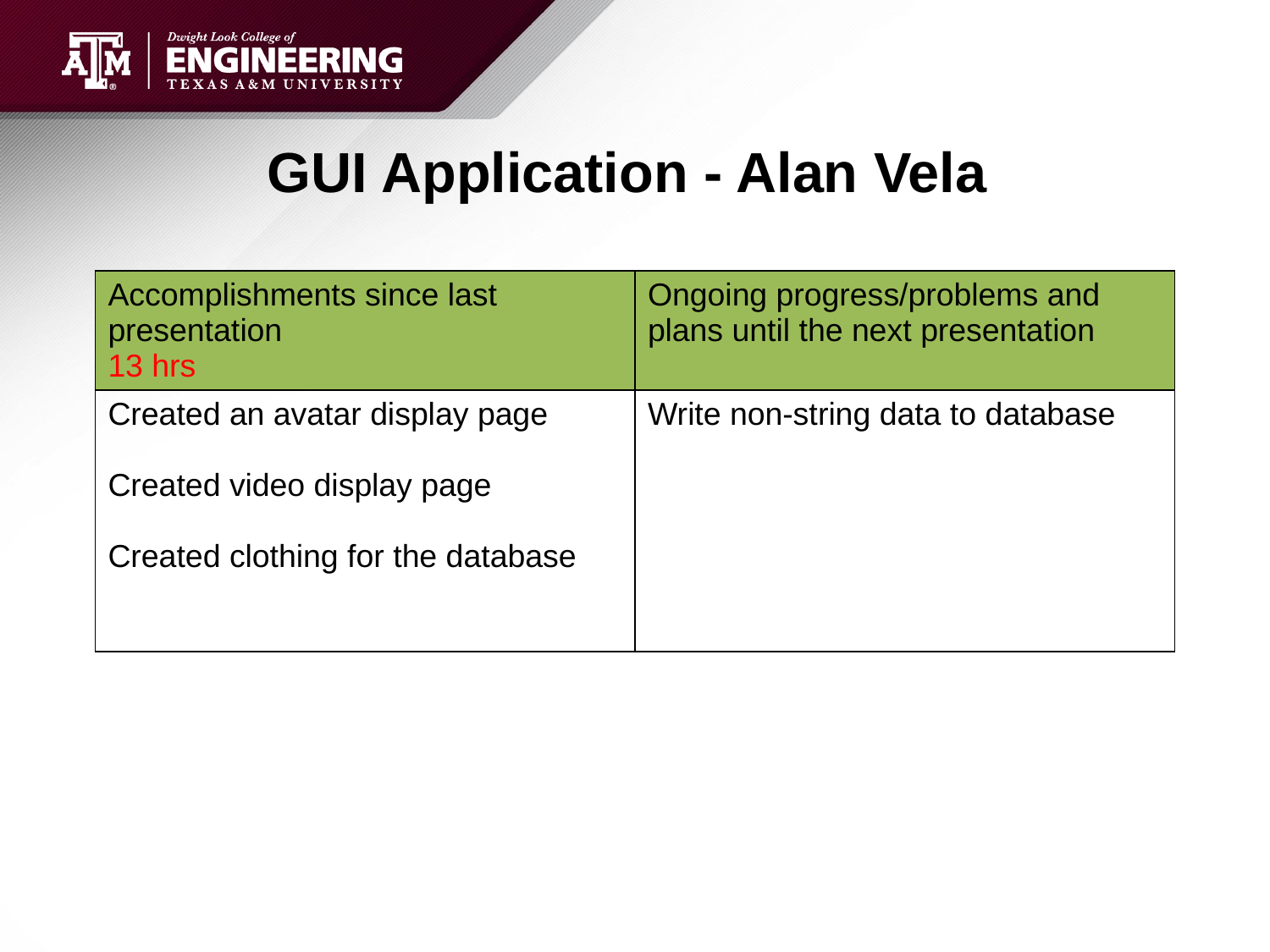

# GUI Application - Alan Vela

| Accomplishments since last presentation 13 hrs | Ongoing progress/problems and plans until the next presentation |
| --- | --- |
| Created an avatar display page Created video display page Created clothing for the database | Write non-string data to database |